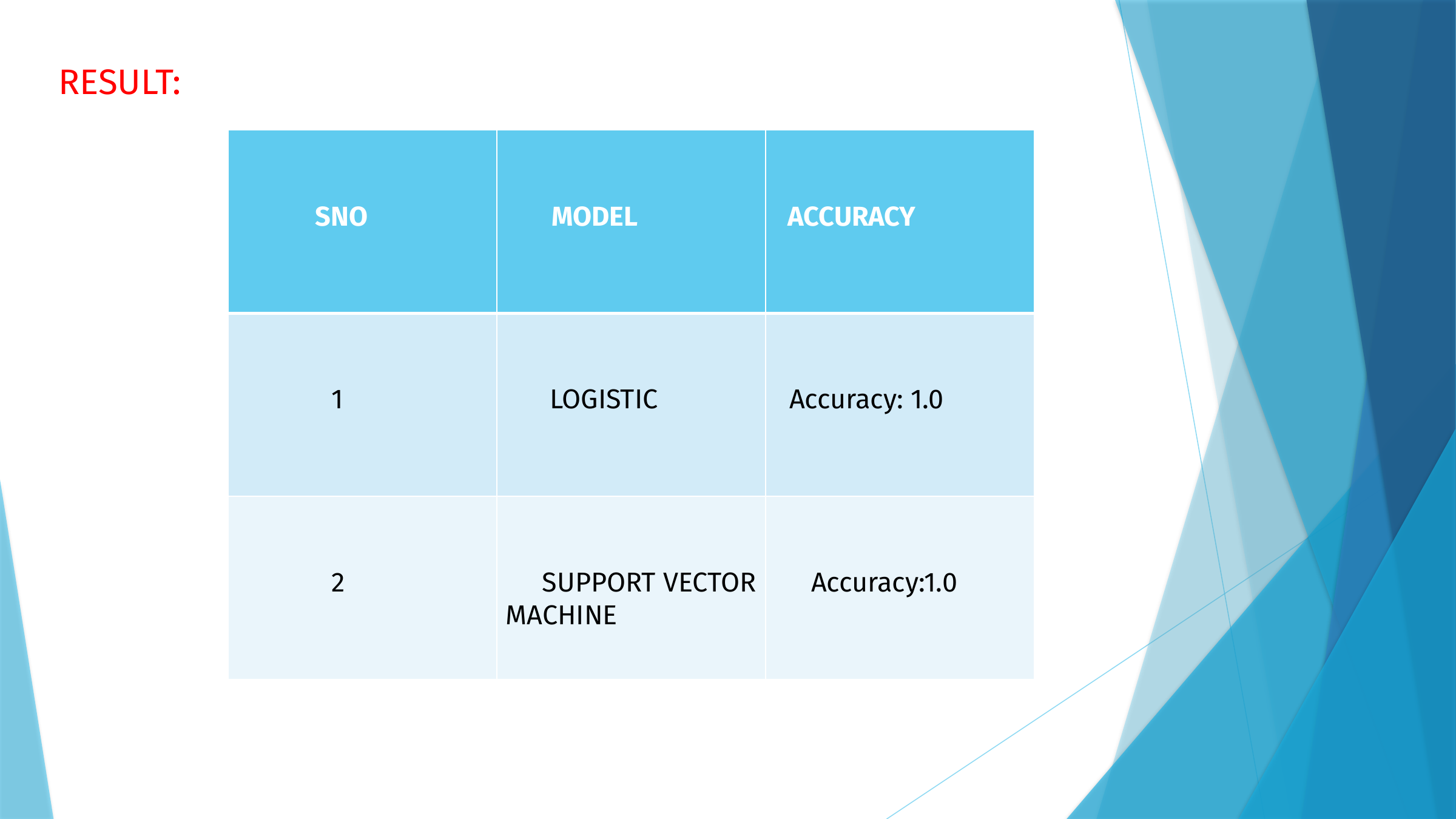

RESULT:
| SNO | MODEL | ACCURACY |
| --- | --- | --- |
| 1 | LOGISTIC | Accuracy: 1.0 |
| 2 | SUPPORT VECTOR MACHINE | Accuracy:1.0 |